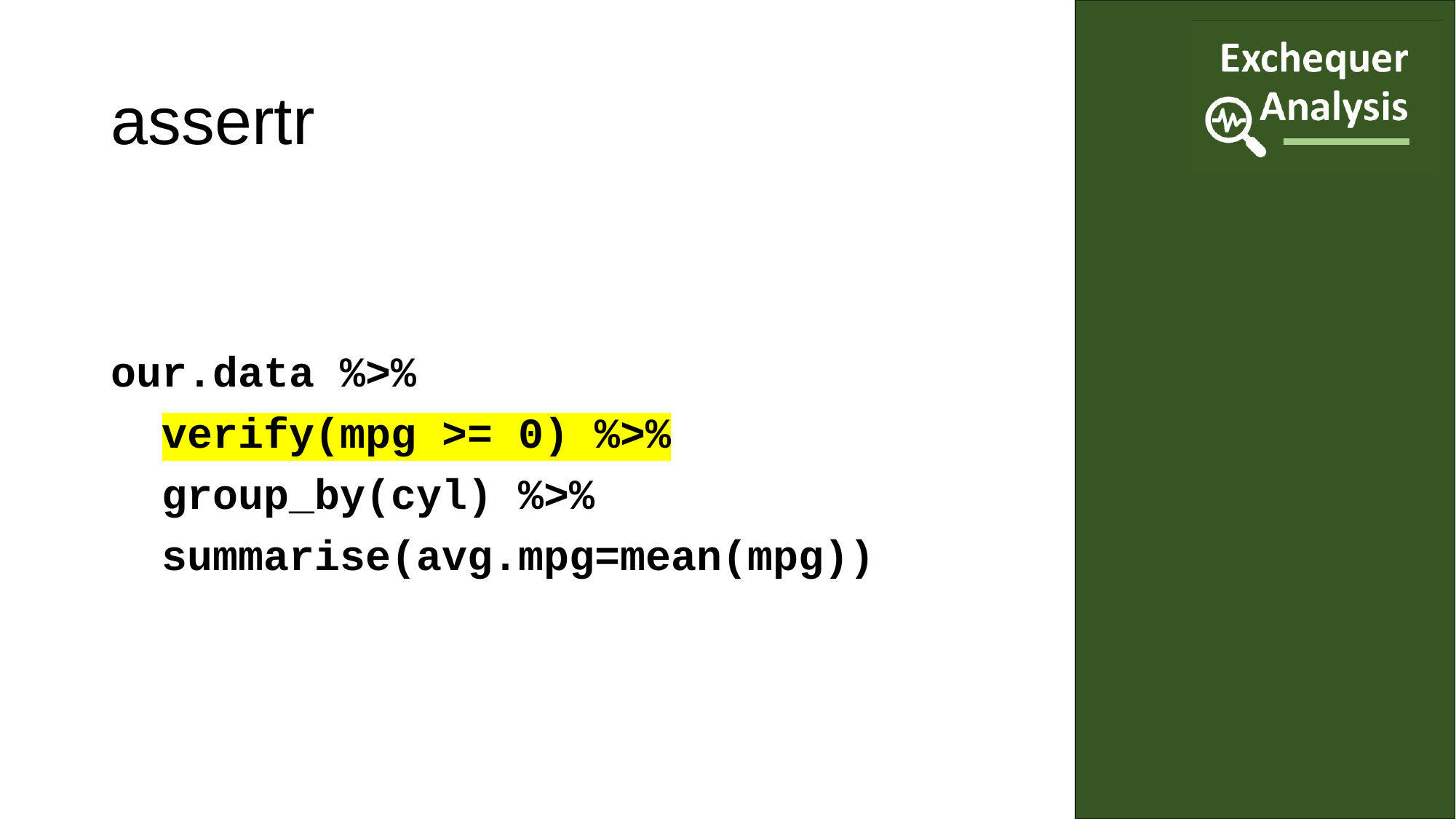

# assertr

our.data %>%
  verify(mpg >= 0) %>%
  group_by(cyl) %>%
  summarise(avg.mpg=mean(mpg))